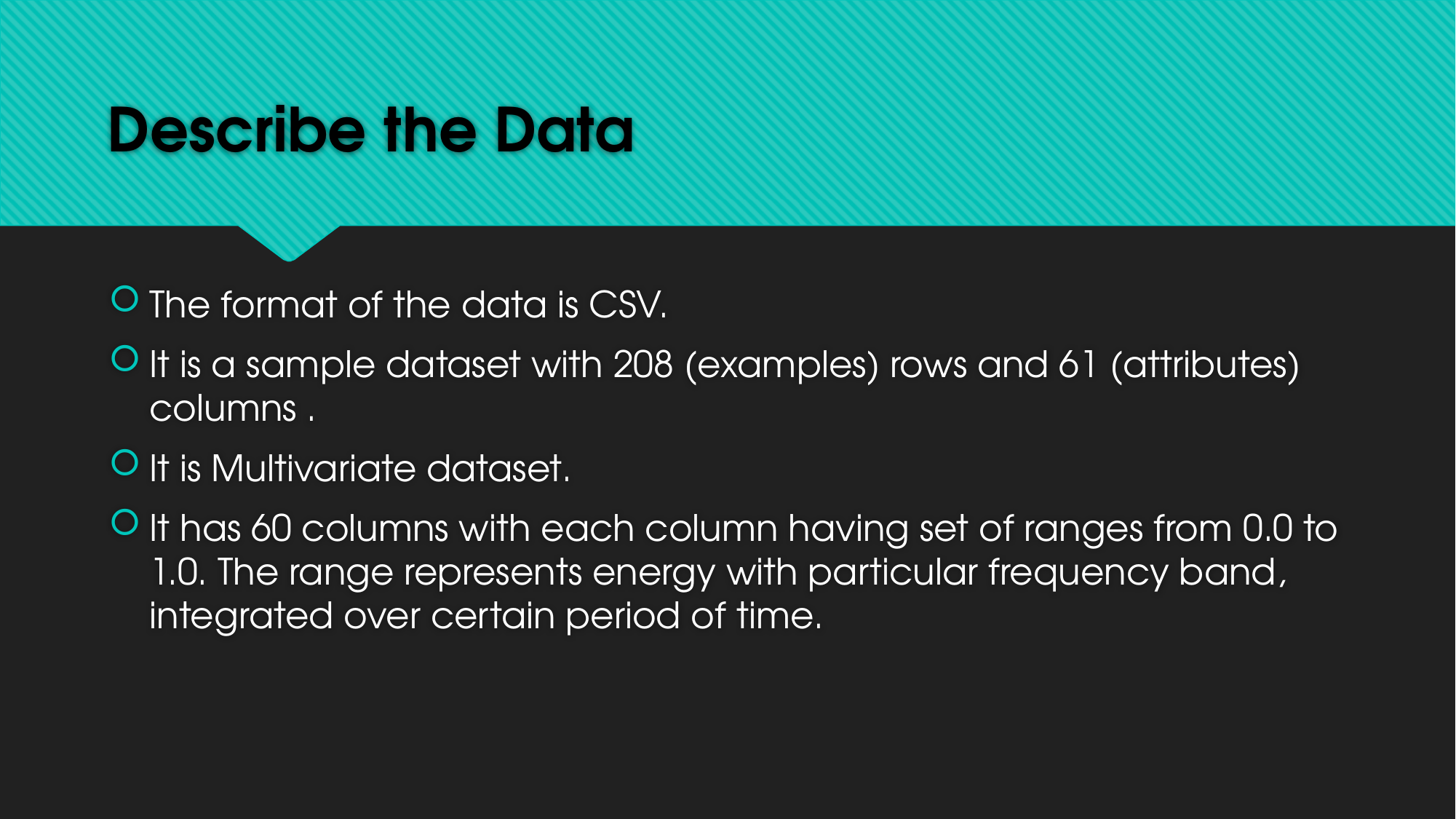

# Describe the Data
The format of the data is CSV.
It is a sample dataset with 208 (examples) rows and 61 (attributes) columns .
It is Multivariate dataset.
It has 60 columns with each column having set of ranges from 0.0 to 1.0. The range represents energy with particular frequency band, integrated over certain period of time.